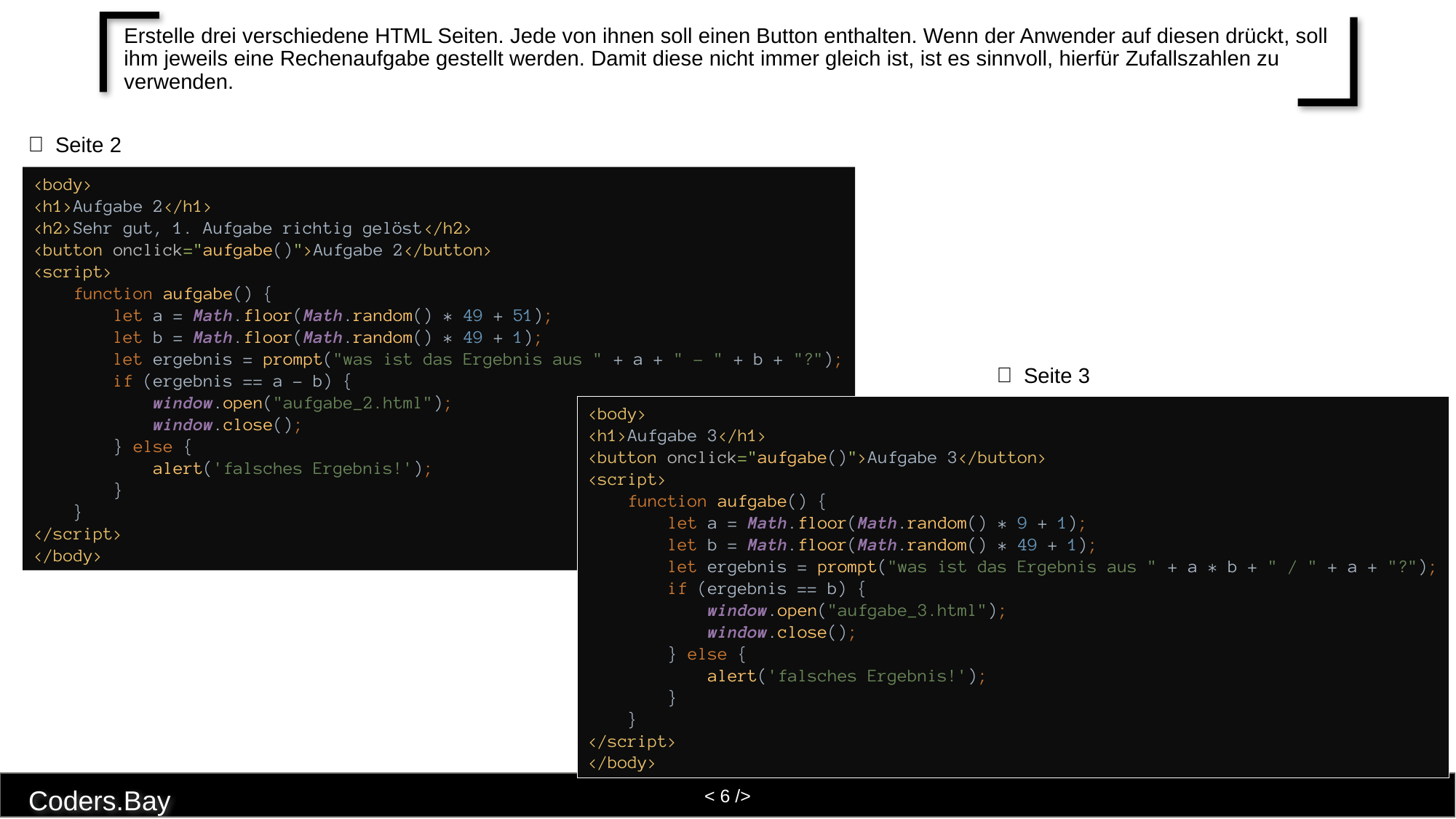

# Erstelle drei verschiedene HTML Seiten. Jede von ihnen soll einen Button enthalten. Wenn der Anwender auf diesen drückt, soll ihm jeweils eine Rechenaufgabe gestellt werden. Damit diese nicht immer gleich ist, ist es sinnvoll, hierfür Zufallszahlen zu verwenden.
Seite 2
<body>
<h1>Aufgabe 2</h1>
<h2>Sehr gut, 1. Aufgabe richtig gelöst</h2>
<button onclick="aufgabe()">Aufgabe 2</button>
<script>
    function aufgabe() {
        let a = Math.floor(Math.random() * 49 + 51);
        let b = Math.floor(Math.random() * 49 + 1);
        let ergebnis = prompt("was ist das Ergebnis aus " + a + " - " + b + "?");
        if (ergebnis == a - b) {
            window.open("aufgabe_2.html");
            window.close();
        } else {
            alert('falsches Ergebnis!');
        }
    }
</script>
</body>
Seite 3
<body>
<h1>Aufgabe 3</h1>
<button onclick="aufgabe()">Aufgabe 3</button>
<script>
    function aufgabe() {
        let a = Math.floor(Math.random() * 9 + 1);
        let b = Math.floor(Math.random() * 49 + 1);
        let ergebnis = prompt("was ist das Ergebnis aus " + a * b + " / " + a + "?");
        if (ergebnis == b) {
            window.open("aufgabe_3.html");
            window.close();
        } else {
            alert('falsches Ergebnis!');
        }
    }
</script>
</body>